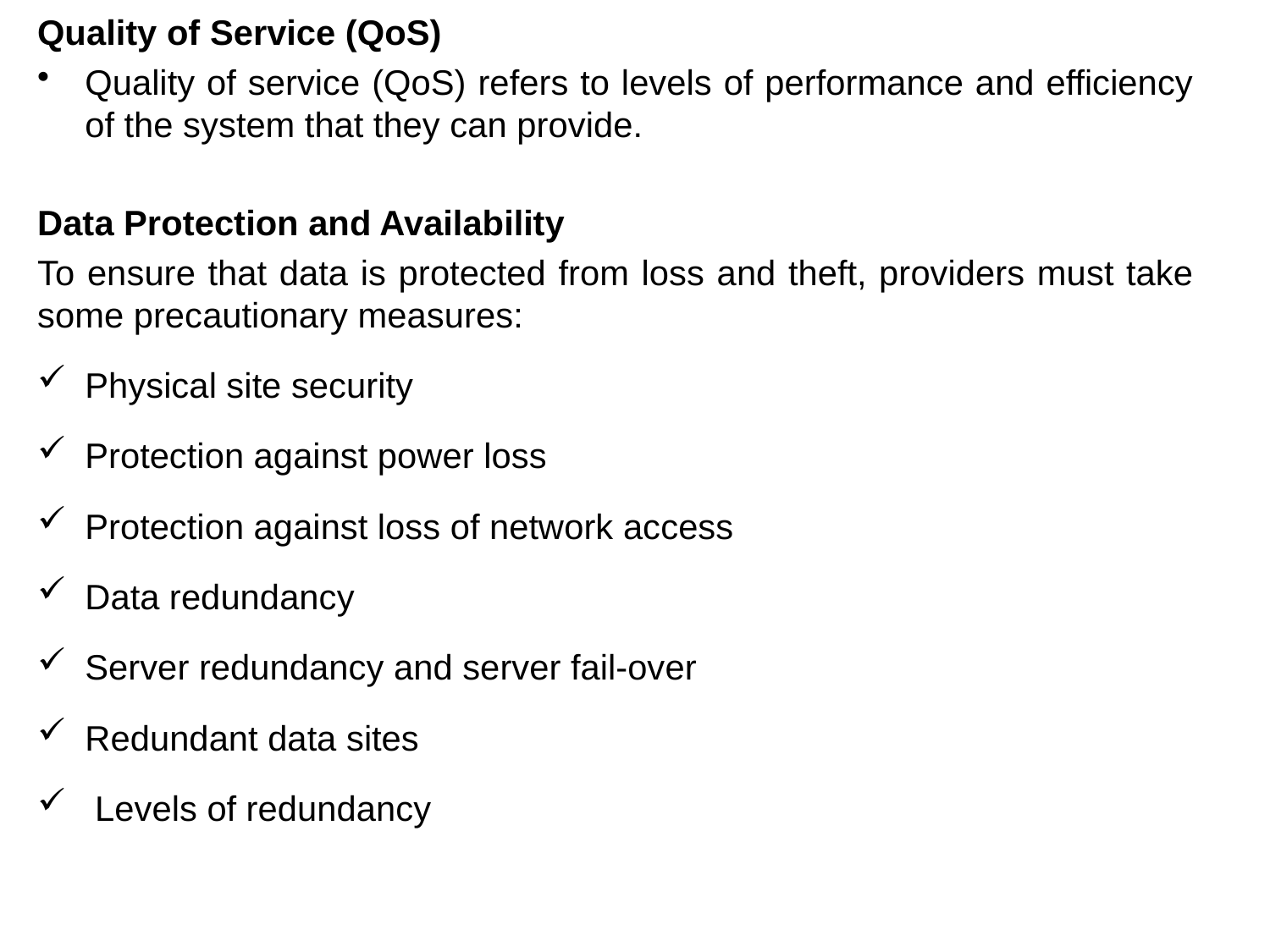

Quality of Service (QoS)
Quality of service (QoS) refers to levels of performance and efficiency of the system that they can provide.

Data Protection and Availability
To ensure that data is protected from loss and theft, providers must take some precautionary measures:
Physical site security
Protection against power loss
Protection against loss of network access
Data redundancy
Server redundancy and server fail-over
Redundant data sites
 Levels of redundancy